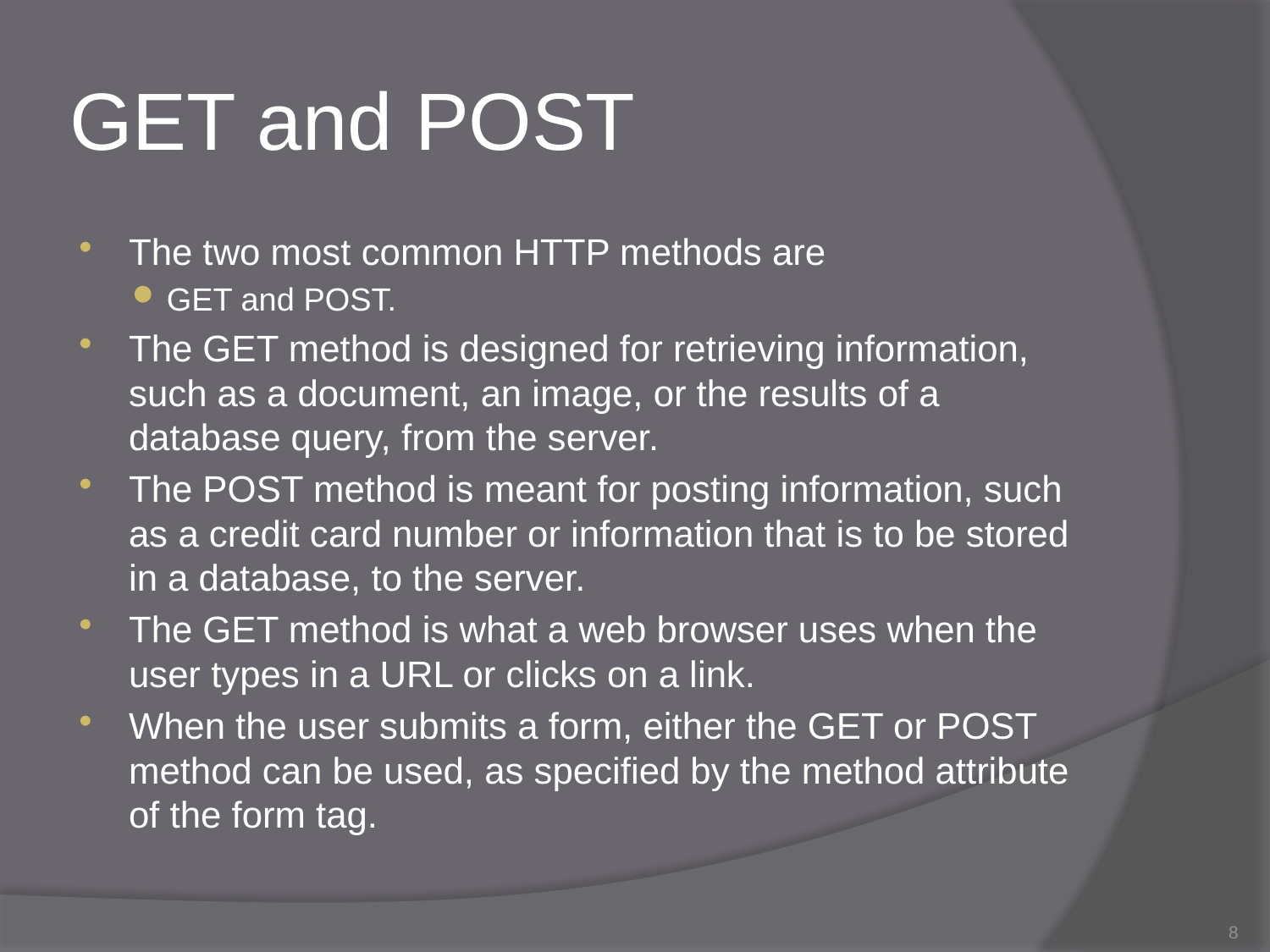

# GET and POST
The two most common HTTP methods are
GET and POST.
The GET method is designed for retrieving information, such as a document, an image, or the results of a database query, from the server.
The POST method is meant for posting information, such as a credit card number or information that is to be stored in a database, to the server.
The GET method is what a web browser uses when the user types in a URL or clicks on a link.
When the user submits a form, either the GET or POST method can be used, as specified by the method attribute of the form tag.

8